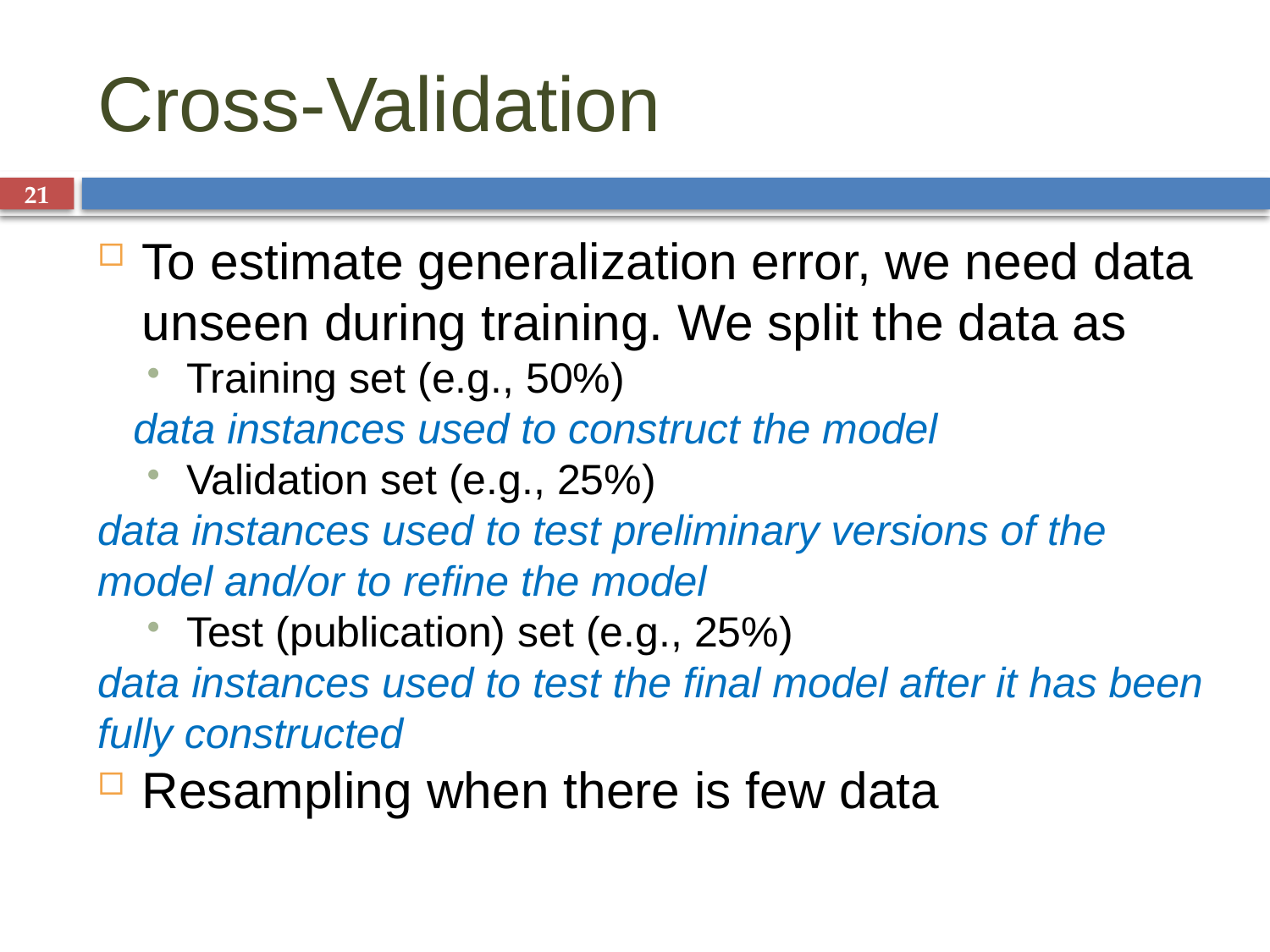

Cross-Validation
21
To estimate generalization error, we need data unseen during training. We split the data as
Training set (e.g., 50%)
   data instances used to construct the model
Validation set (e.g., 25%)
data instances used to test preliminary versions of the model and/or to refine the model
Test (publication) set (e.g., 25%)
data instances used to test the final model after it has been fully constructed
Resampling when there is few data